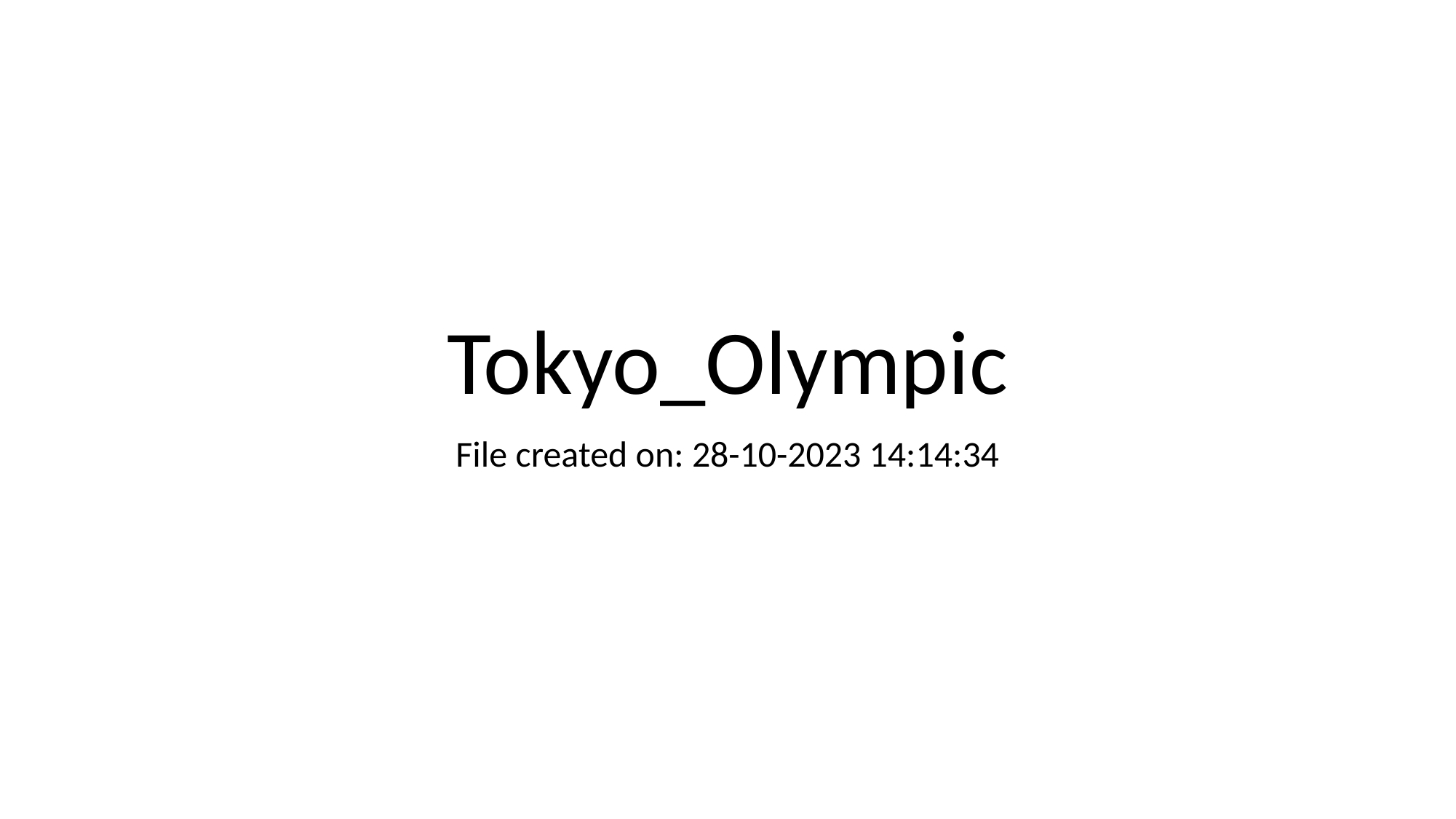

# Tokyo_Olympic
File created on: 28-10-2023 14:14:34